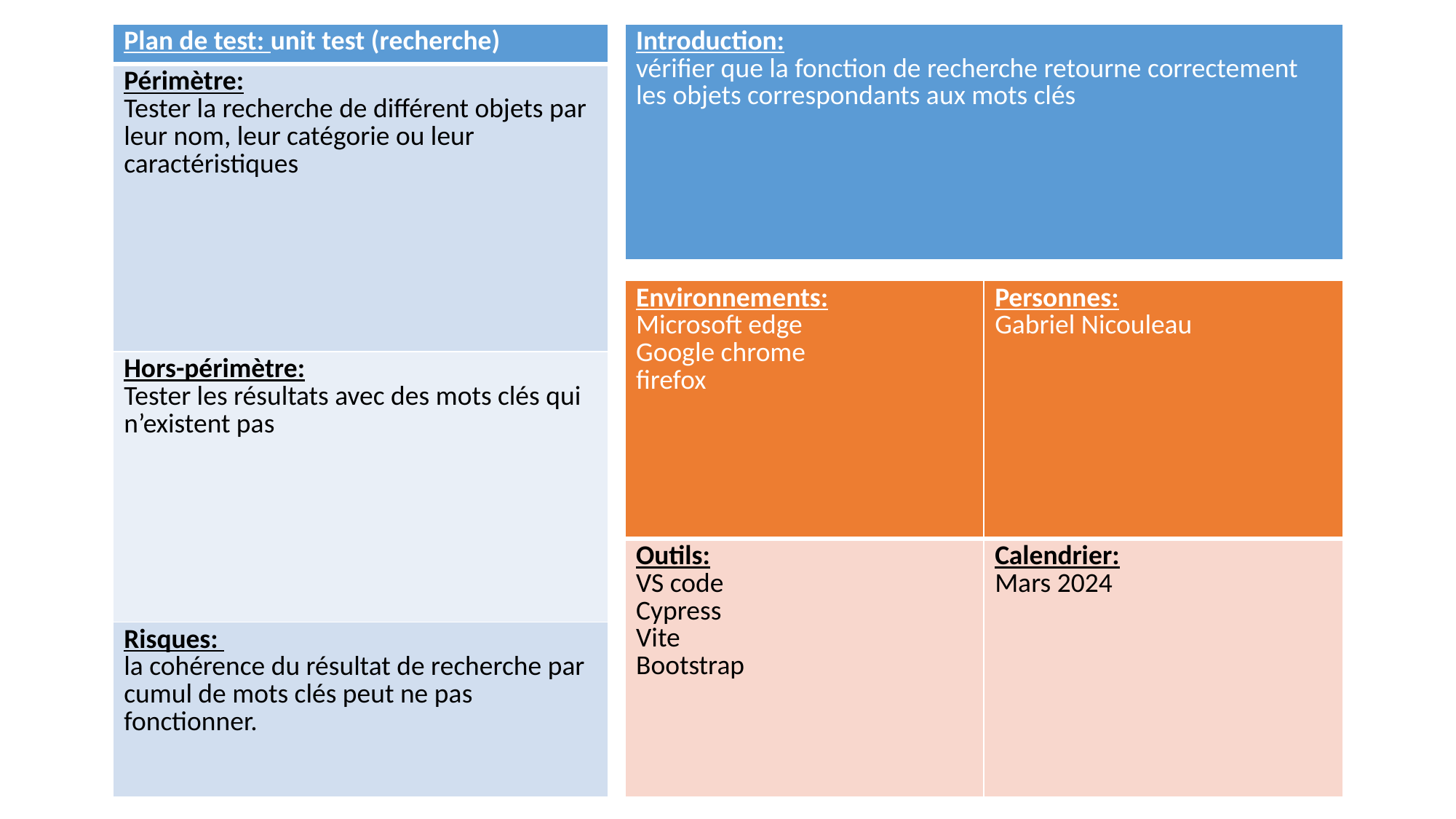

| Introduction: vérifier que la fonction de recherche retourne correctement les objets correspondants aux mots clés |
| --- |
| Plan de test: unit test (recherche) |
| --- |
| Périmètre: Tester la recherche de différent objets par leur nom, leur catégorie ou leur caractéristiques |
| Hors-périmètre: Tester les résultats avec des mots clés qui n’existent pas |
| Risques: la cohérence du résultat de recherche par cumul de mots clés peut ne pas fonctionner. |
| Environnements: Microsoft edge Google chrome firefox | Personnes: Gabriel Nicouleau |
| --- | --- |
| Outils: VS code Cypress Vite Bootstrap | Calendrier: Mars 2024 |